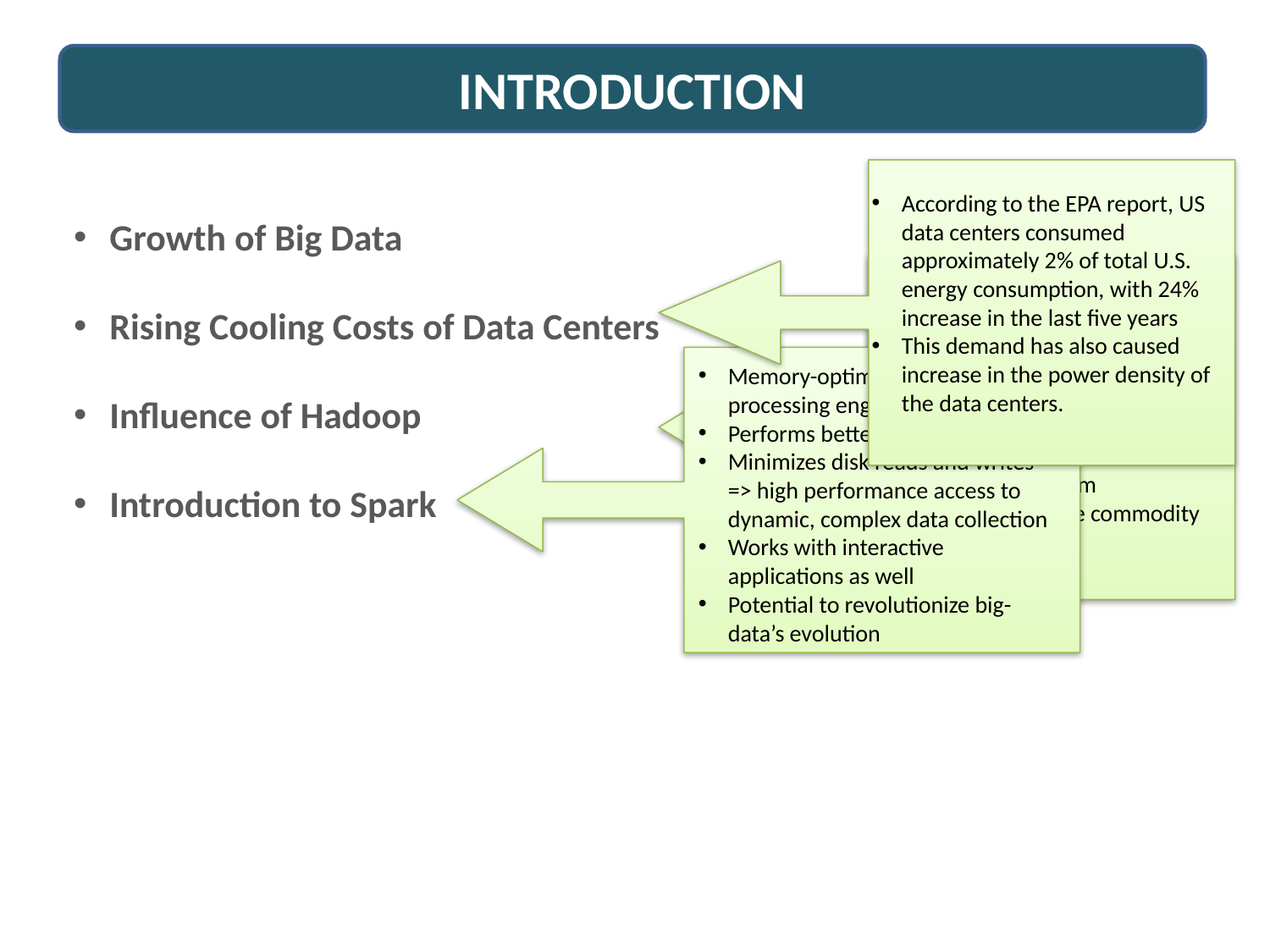

INTRODUCTION

Growth of Big Data
Rising Cooling Costs of Data Centers
Influence of Hadoop
Introduction to Spark

According to the EPA report, US data centers consumed approximately 2% of total U.S. energy consumption, with 24% increase in the last five years
This demand has also caused increase in the power density of the data centers.

Open-source s/w framework
Build on Google’s GFS and MapReduce
 Leverages the power of massive parallel processing to take advantage of Big Data
HDFS is the most common type of file system
Uses inexpensive commodity servers

Memory-optimized data processing engine
Performs better than MapReduce
Minimizes disk reads and writes => high performance access to dynamic, complex data collection
Works with interactive applications as well
Potential to revolutionize big-data’s evolution